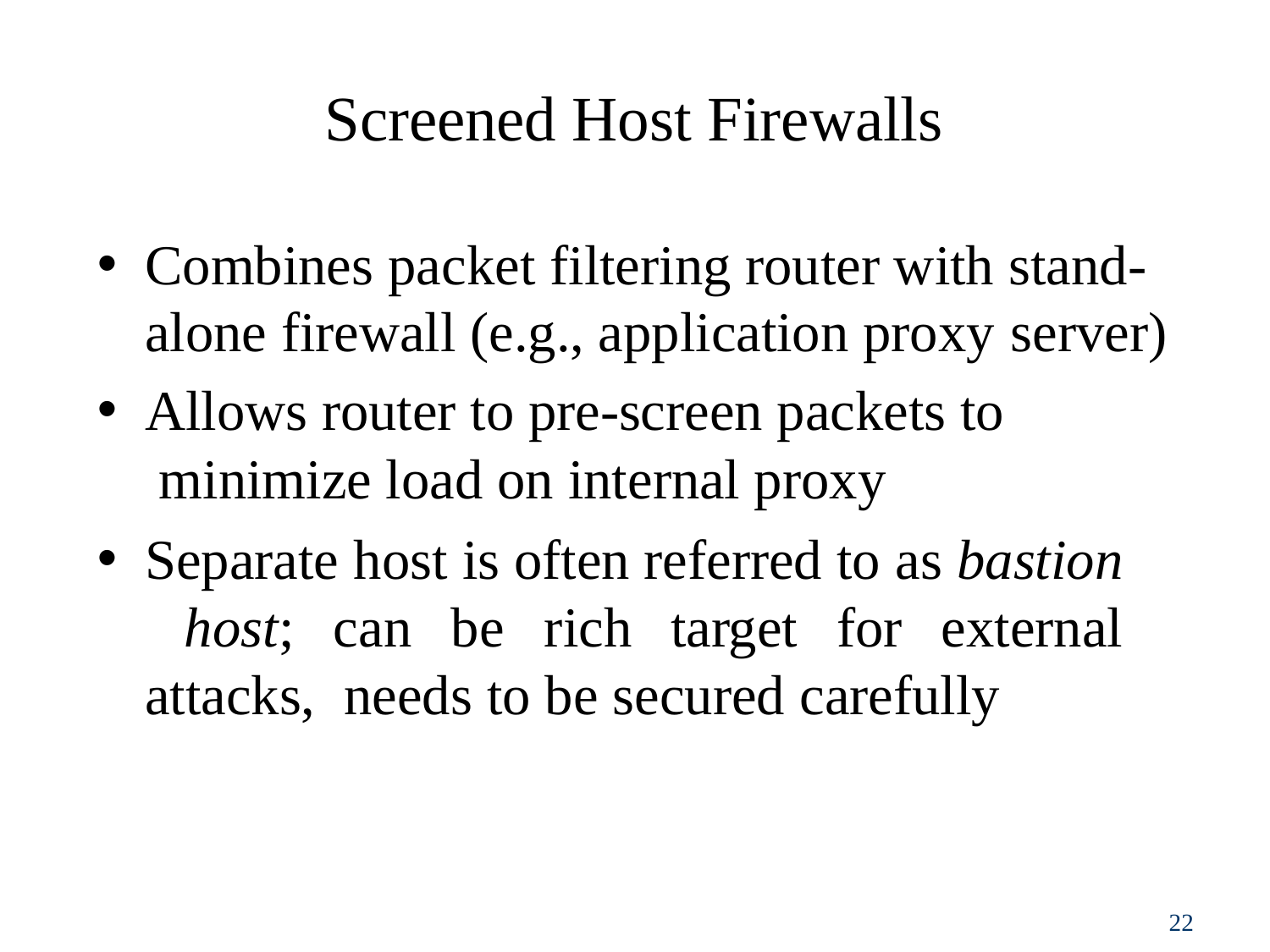

# Screened Host Firewalls
Combines packet filtering router with stand-  alone firewall (e.g., application proxy server)
Allows router to pre-screen packets to  minimize load on internal proxy
Separate host is often referred to as bastion  host; can be rich target for external attacks,  needs to be secured carefully
22